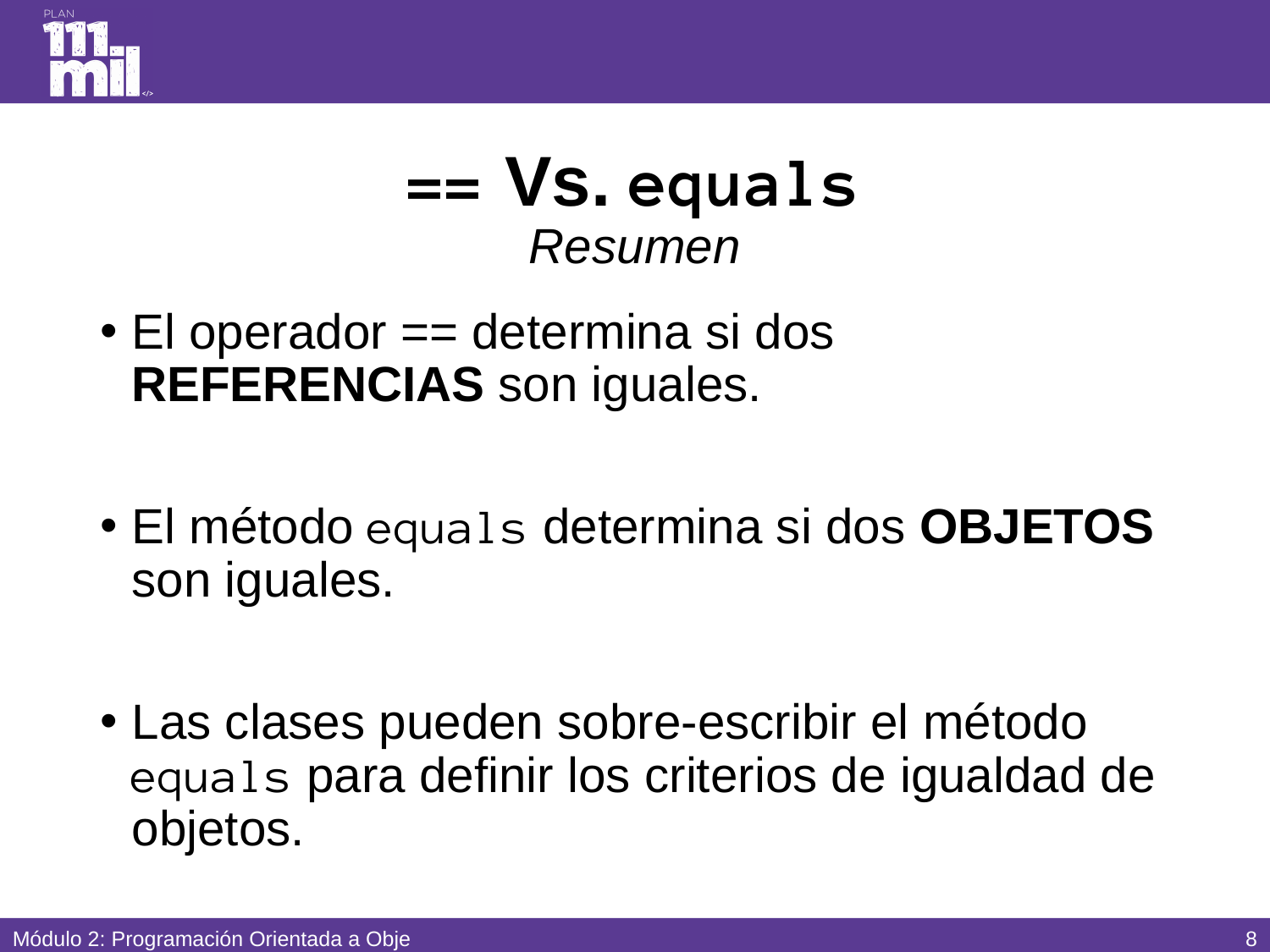

# == Vs. equals Resumen
El operador == determina si dos REFERENCIAS son iguales.

El método equals determina si dos OBJETOS son iguales.

Las clases pueden sobre-escribir el método equals para definir los criterios de igualdad de objetos.
8
Módulo 2: Programación Orientada a Objetos